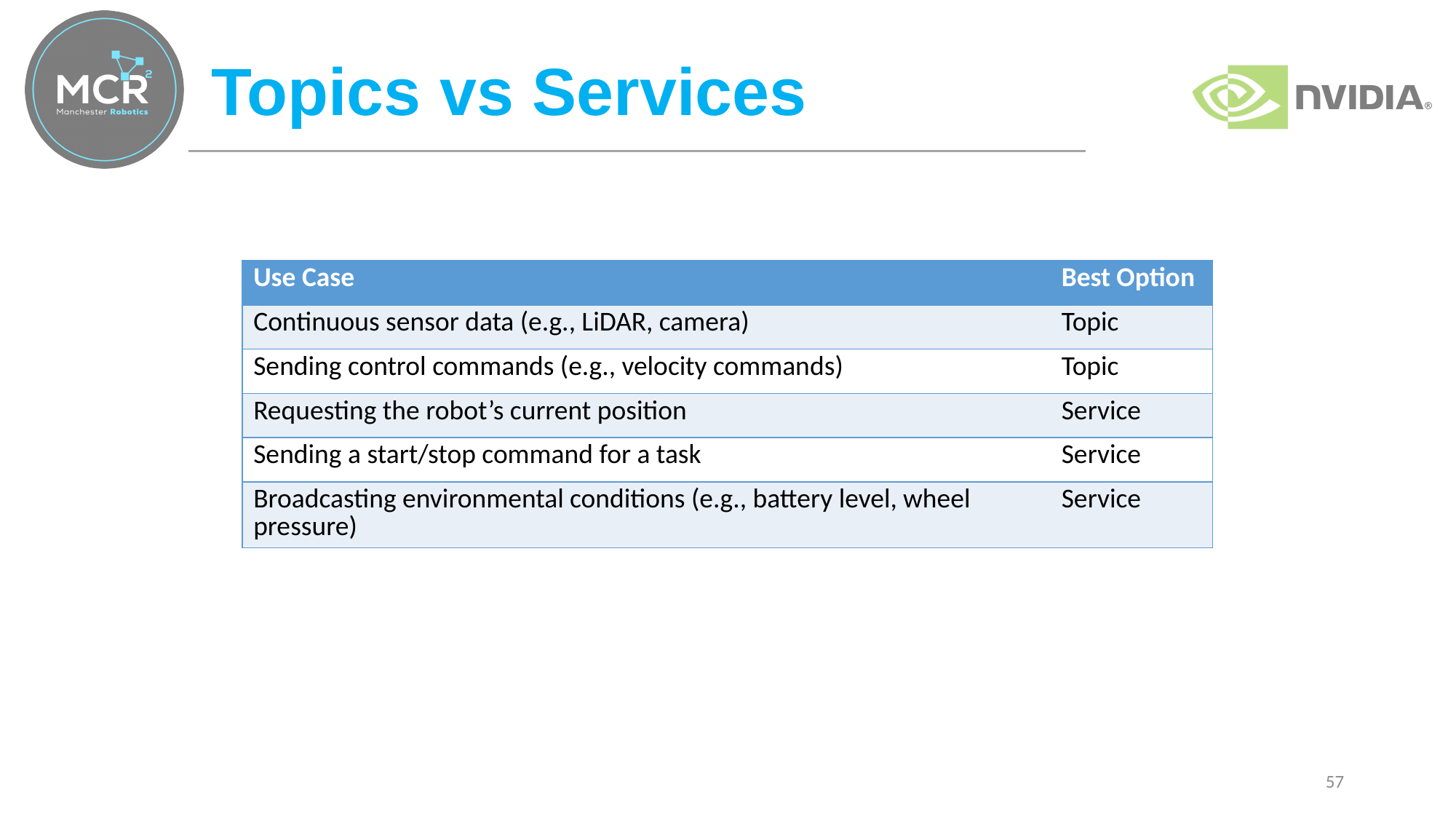

# Topics vs Services
| Use Case | Best Option |
| --- | --- |
| Continuous sensor data (e.g., LiDAR, camera) | Topic |
| Sending control commands (e.g., velocity commands) | Topic |
| Requesting the robot’s current position | Service |
| Sending a start/stop command for a task | Service |
| Broadcasting environmental conditions (e.g., battery level, wheel pressure) | Service |
57